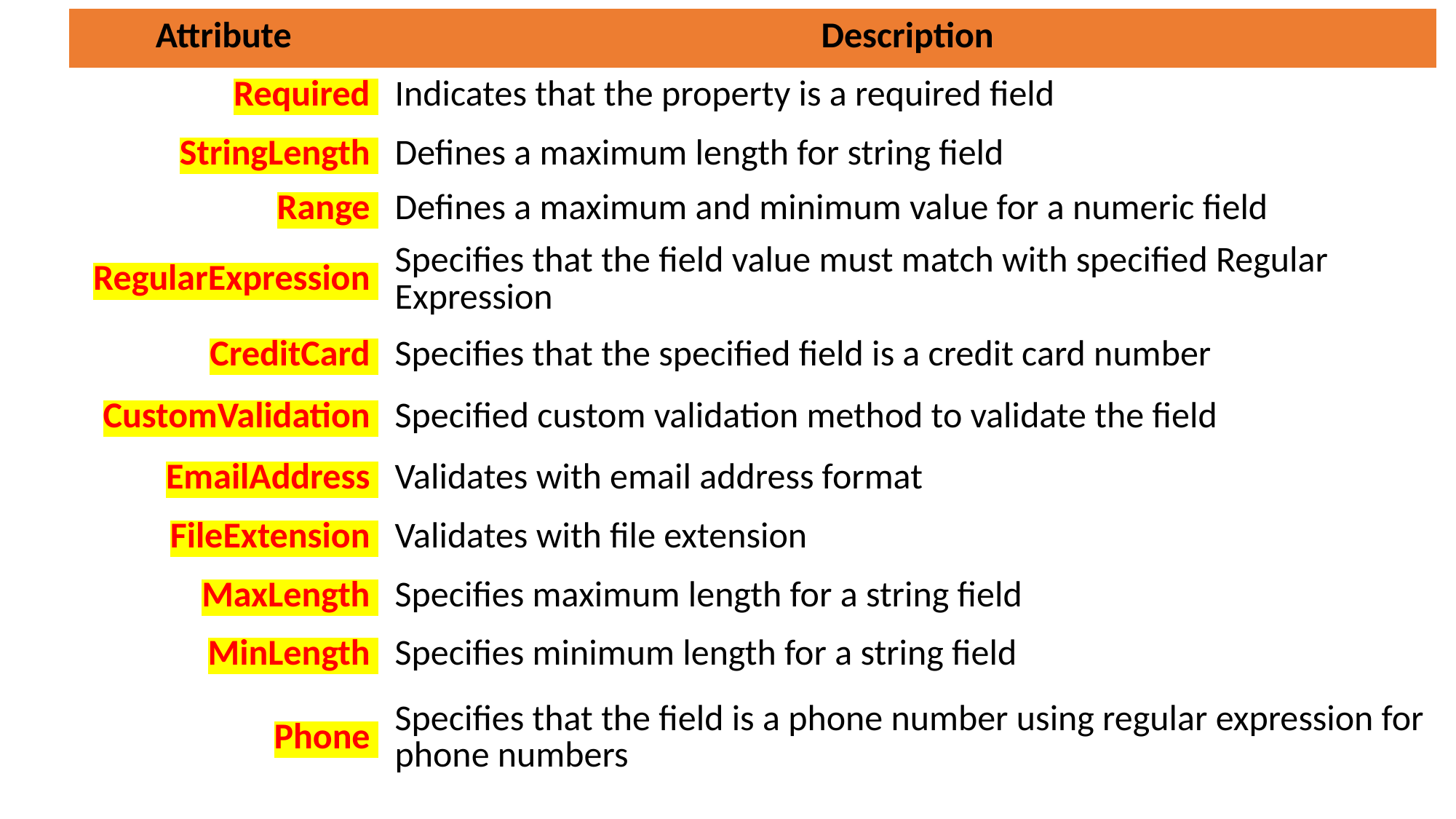

| Attribute | Description |
| --- | --- |
| Required | Indicates that the property is a required field |
| StringLength | Defines a maximum length for string field |
| Range | Defines a maximum and minimum value for a numeric field |
| RegularExpression | Specifies that the field value must match with specified Regular Expression |
| CreditCard | Specifies that the specified field is a credit card number |
| CustomValidation | Specified custom validation method to validate the field |
| EmailAddress | Validates with email address format |
| FileExtension | Validates with file extension |
| MaxLength | Specifies maximum length for a string field |
| MinLength | Specifies minimum length for a string field |
| Phone | Specifies that the field is a phone number using regular expression for phone numbers |